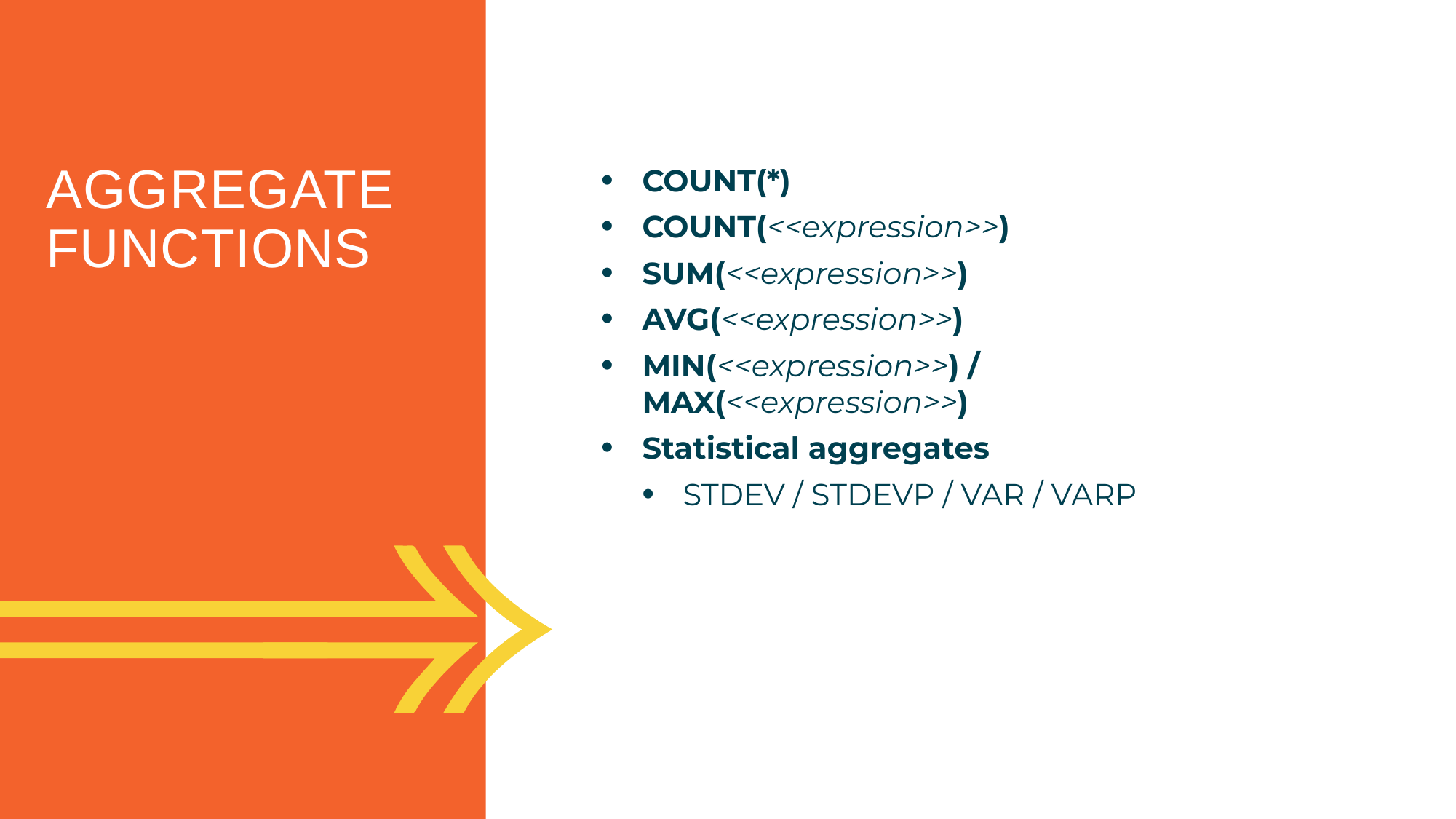

Aggregate functions
COUNT(*)
COUNT(<<expression>>)
SUM(<<expression>>)
AVG(<<expression>>)
MIN(<<expression>>) / MAX(<<expression>>)
Statistical aggregates
STDEV / STDEVP / VAR / VARP